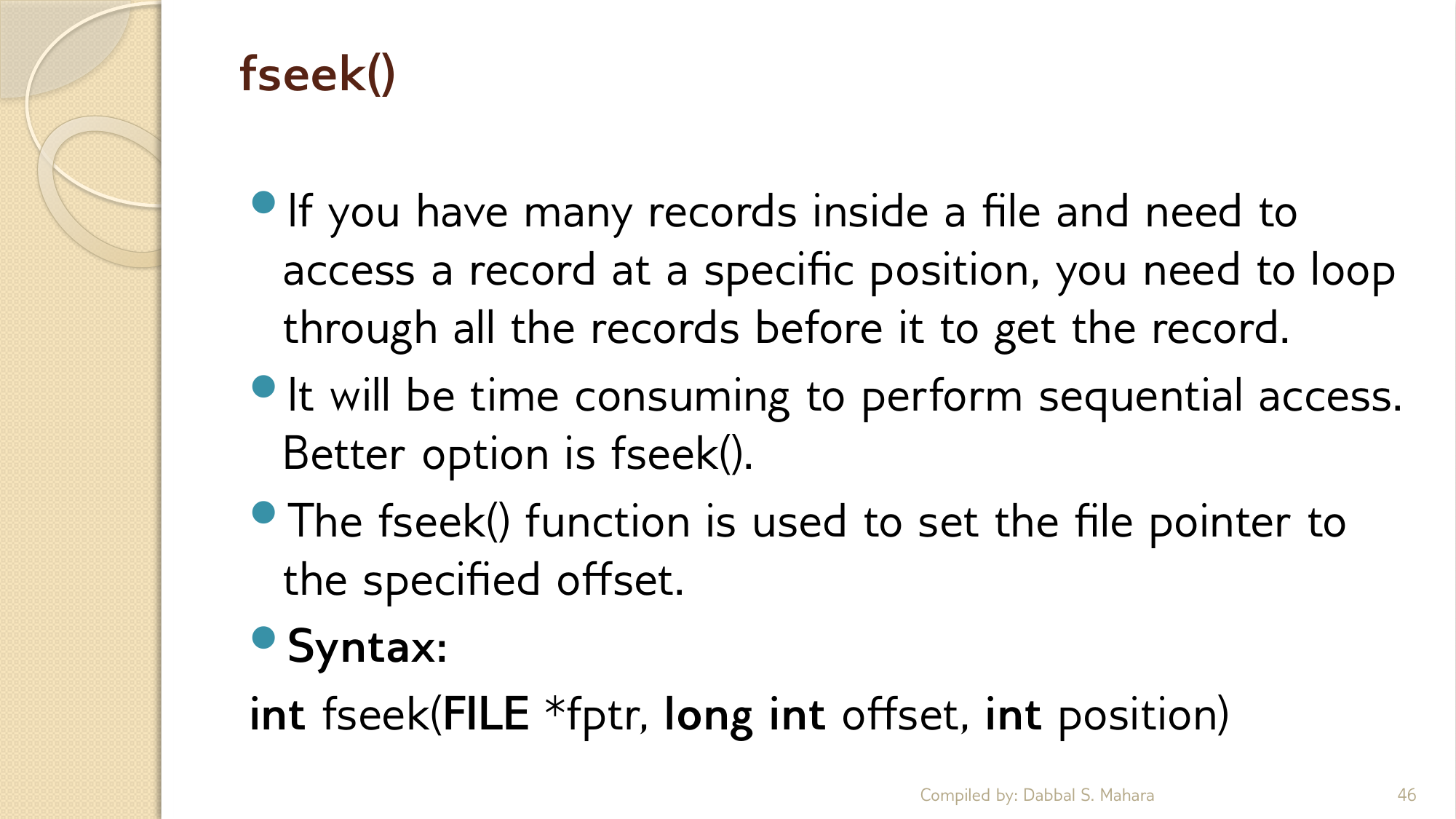

# fseek()
If you have many records inside a file and need to access a record at a specific position, you need to loop through all the records before it to get the record.
It will be time consuming to perform sequential access. Better option is fseek().
The fseek() function is used to set the file pointer to the specified offset.
Syntax:
int fseek(FILE *fptr, long int offset, int position)

Compiled by: Dabbal S. Mahara
46